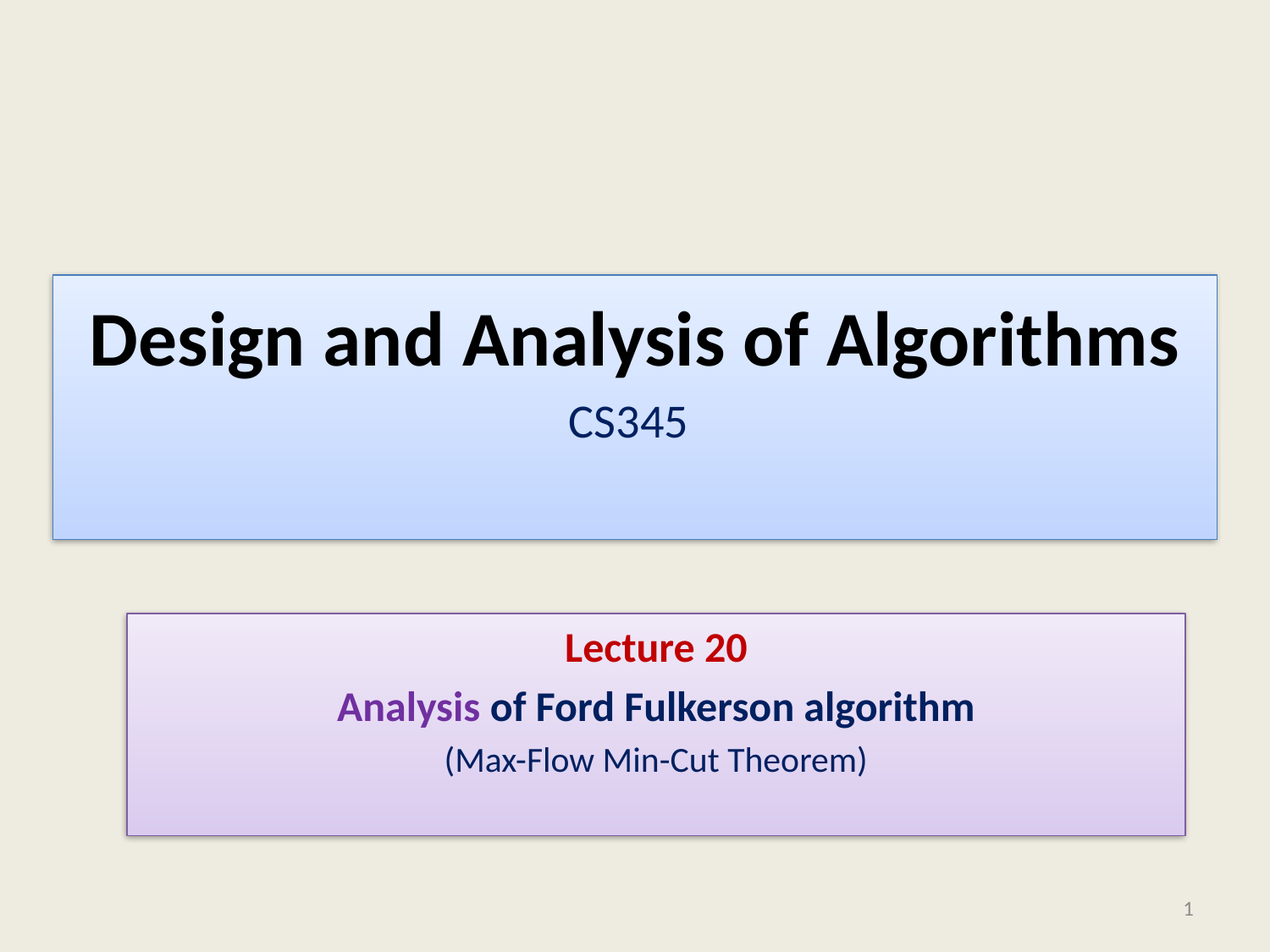

# Design and Analysis of Algorithms CS345
Lecture 20
Analysis of Ford Fulkerson algorithm
(Max-Flow Min-Cut Theorem)
1